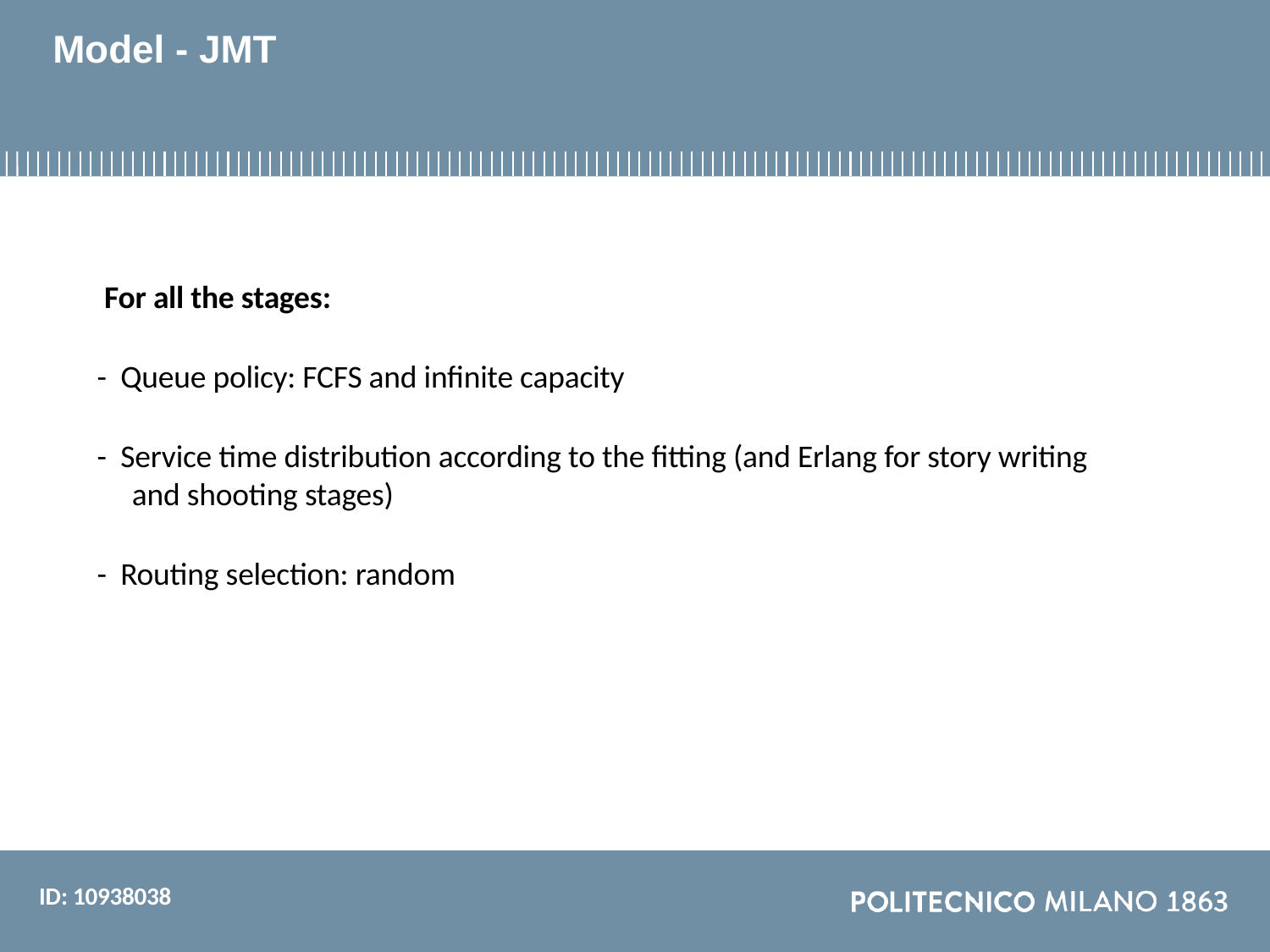

# Model - JMT
 For all the stages:

-  Queue policy: FCFS and infinite capacity

-  Service time distribution according to the fitting (and Erlang for story writing             and shooting stages)

-  Routing selection: random
ID: 10938038